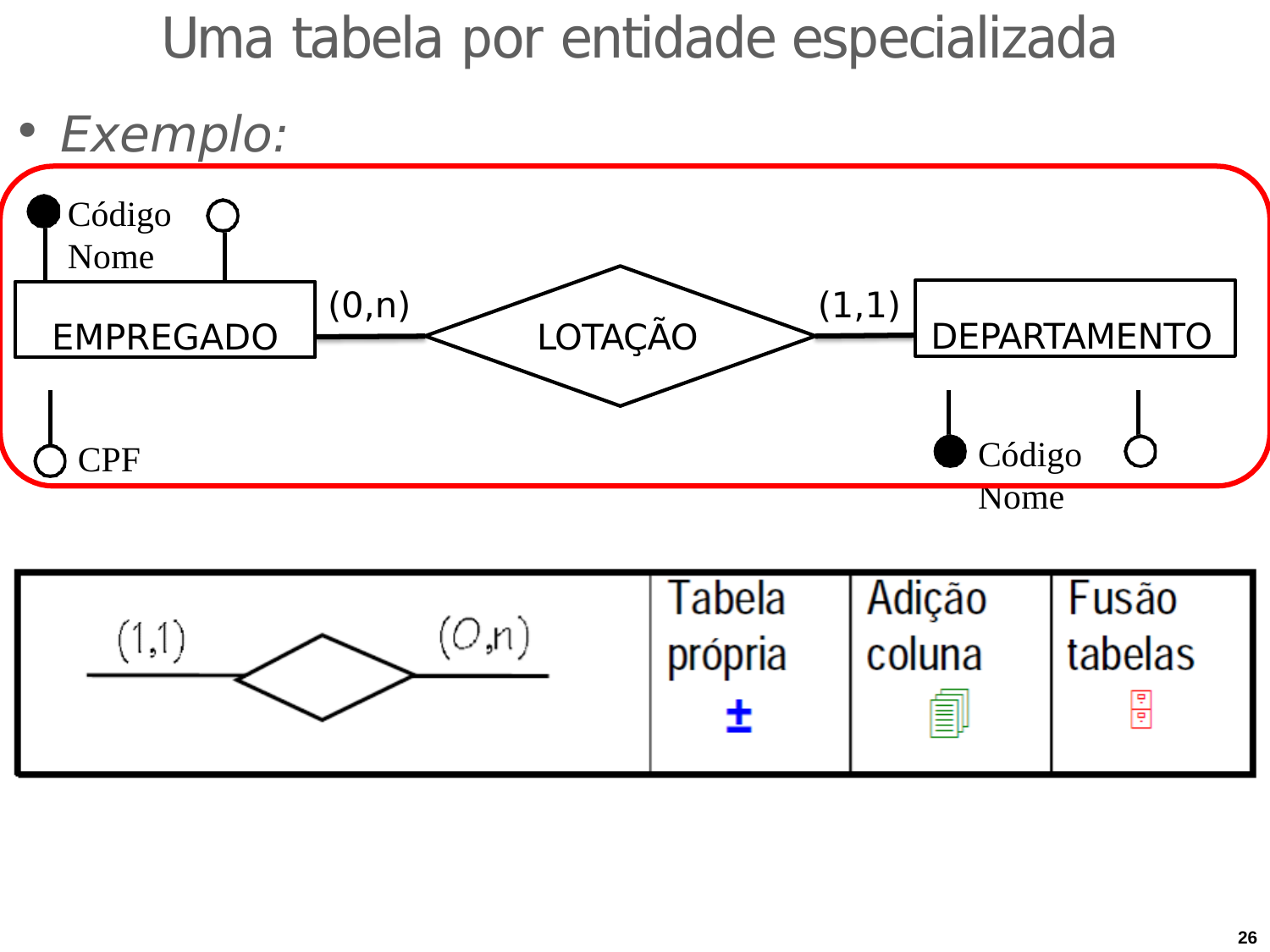

# Uma tabela por entidade especializada
Exemplo:
Código	Nome

(0,n)
(1,1)

DEPARTAMENTO

EMPREGADO
LOTAÇÃO

Código	Nome

CPF

26